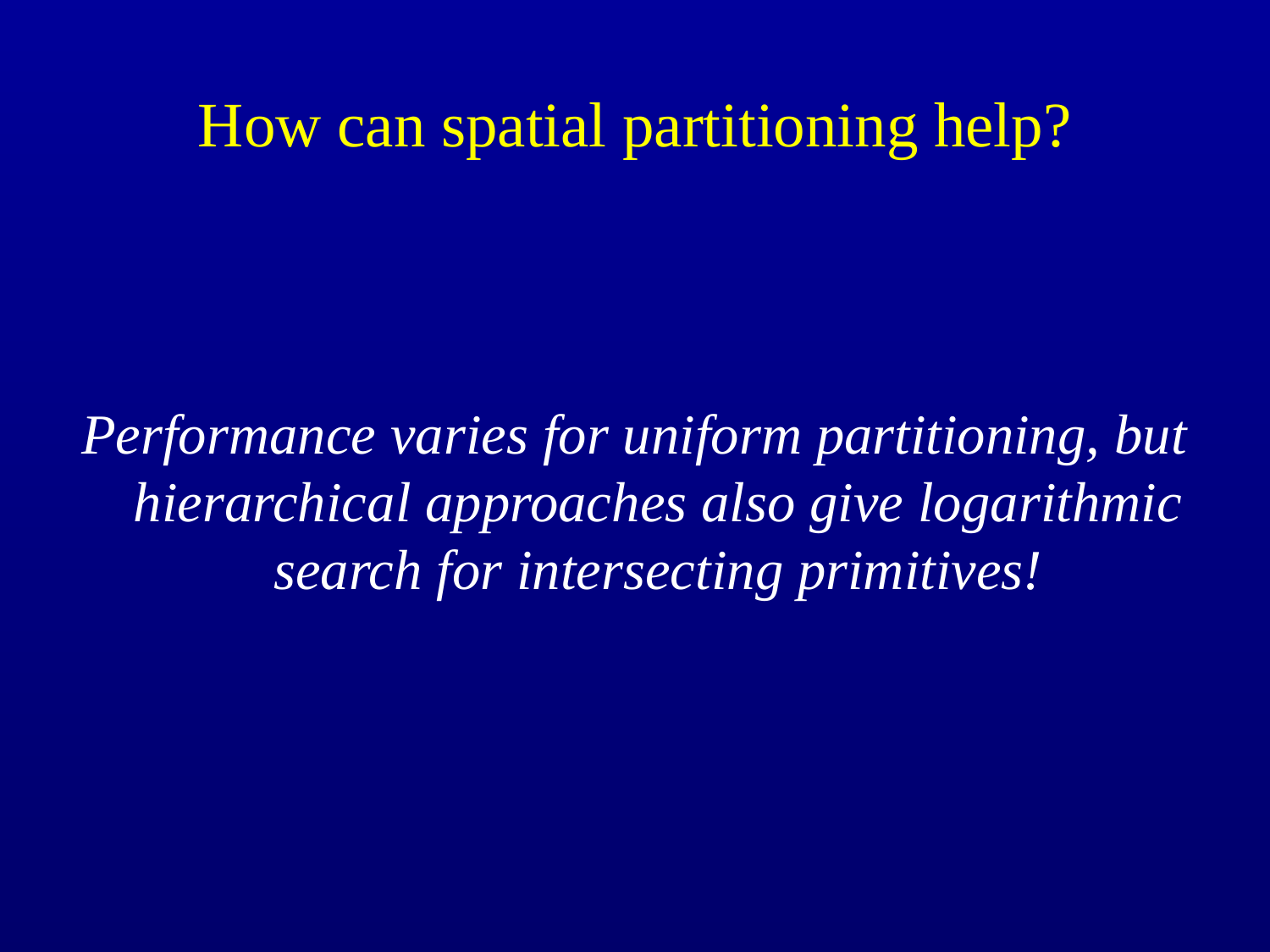

# How can spatial partitioning help?
Performance varies for uniform partitioning, but hierarchical approaches also give logarithmic search for intersecting primitives!